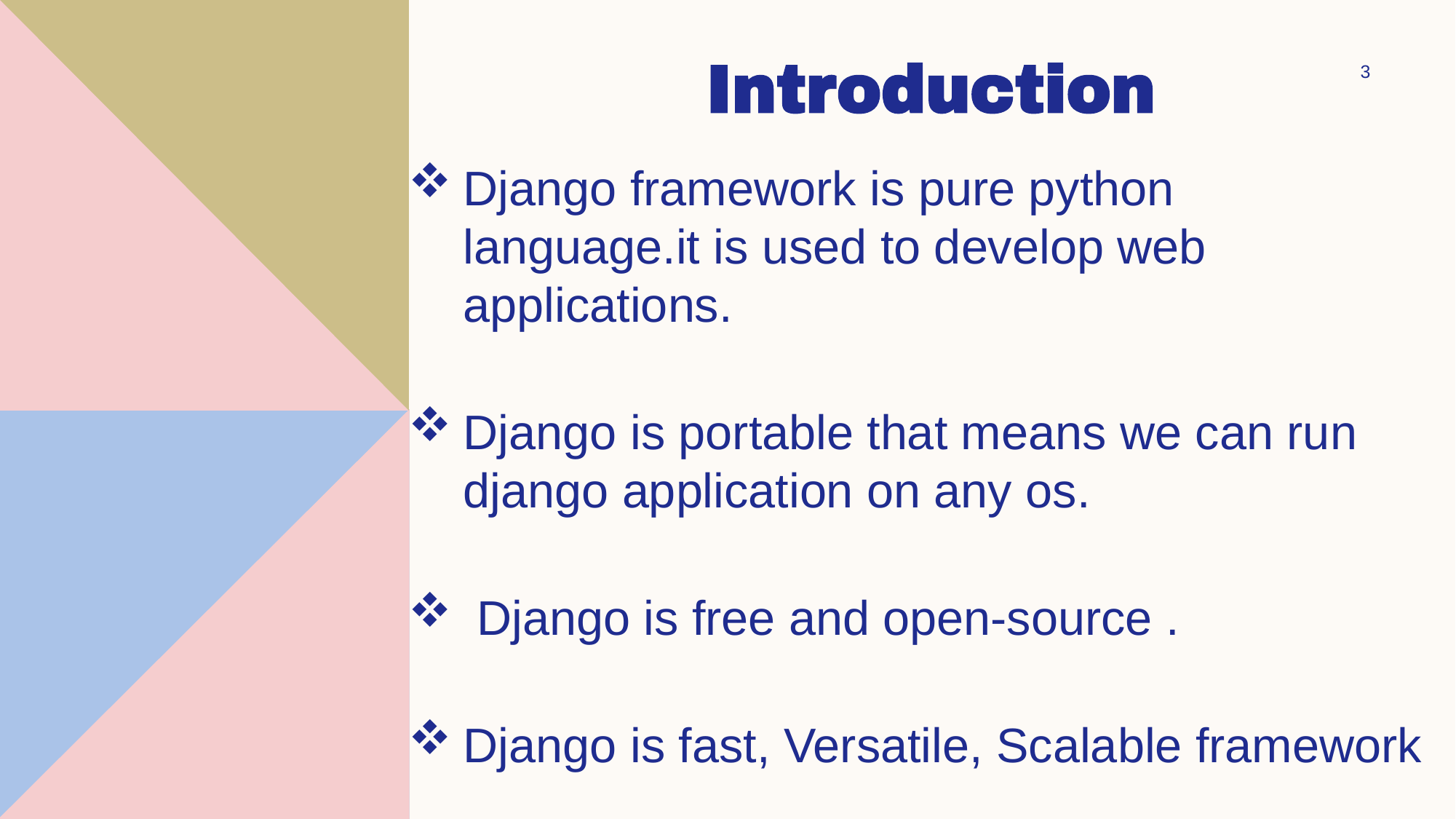

# Introduction
3
Django framework is pure python language.it is used to develop web applications.

Django is portable that means we can run django application on any os.

 Django is free and open-source .

Django is fast, Versatile, Scalable framework